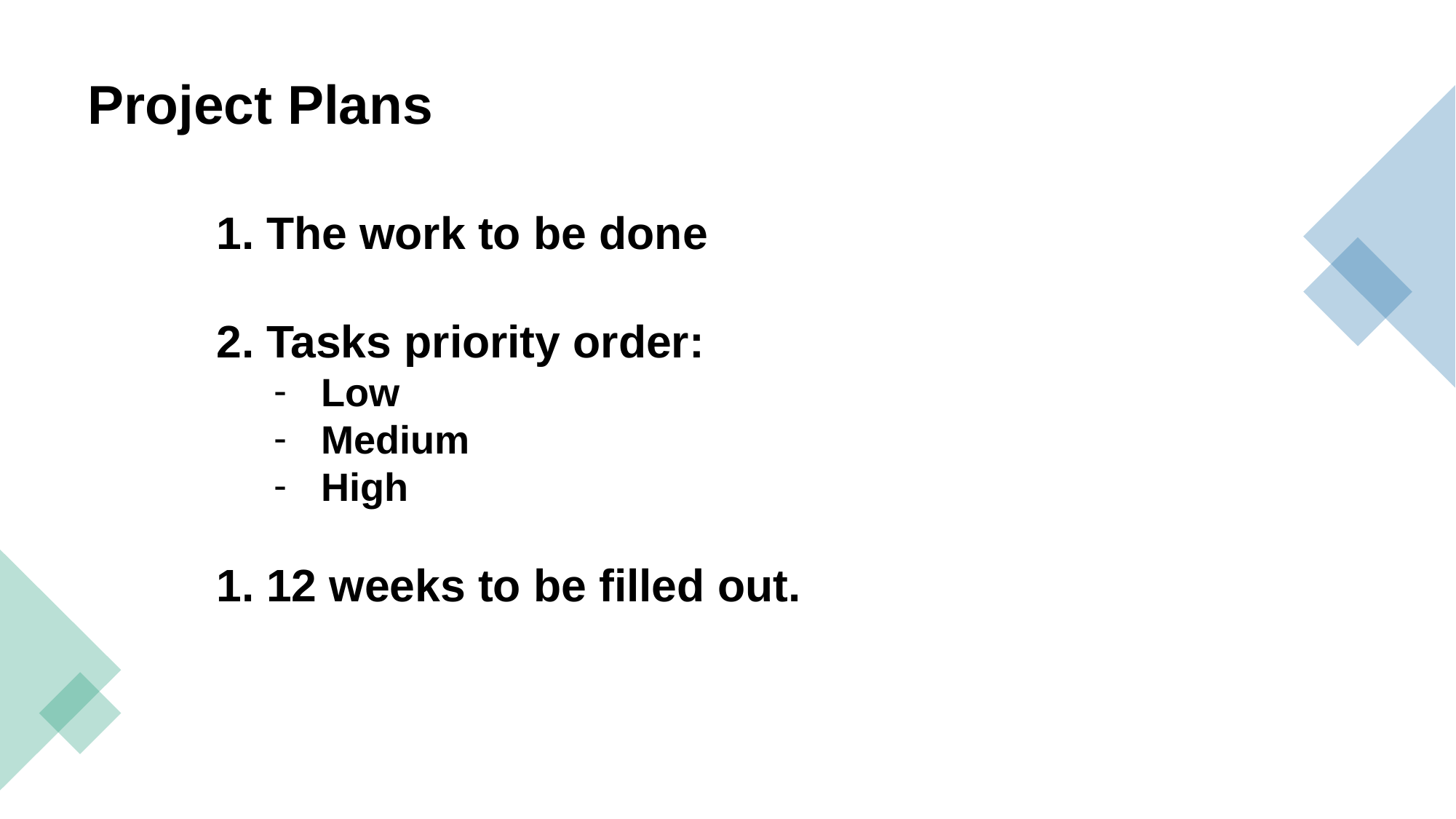

# Project Plans

The work to be done

Tasks priority order:
Low
Medium
High

12 weeks to be filled out.